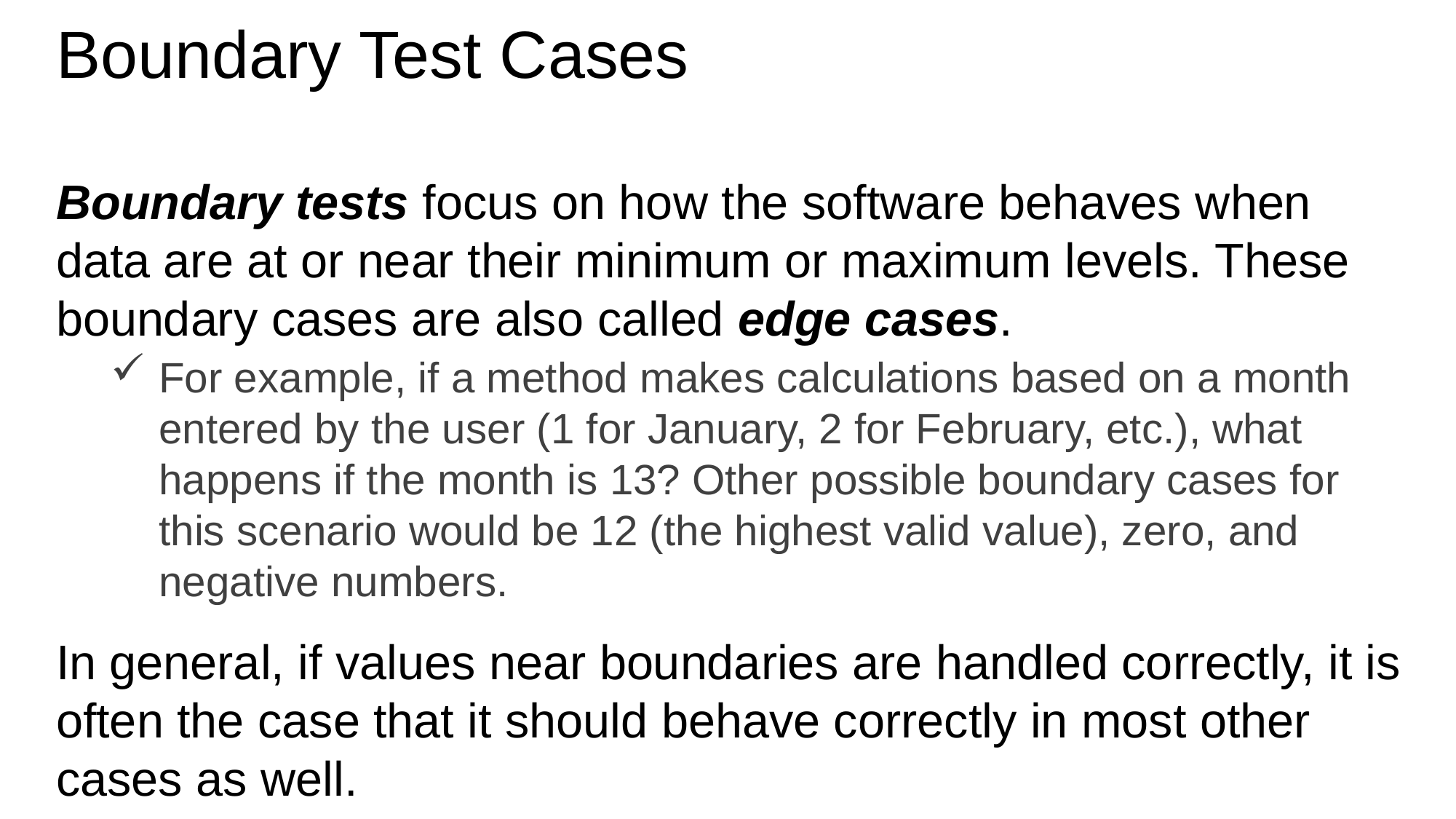

# Boundary Test Cases
Boundary tests focus on how the software behaves when data are at or near their minimum or maximum levels. These boundary cases are also called edge cases.
For example, if a method makes calculations based on a month entered by the user (1 for January, 2 for February, etc.), what happens if the month is 13? Other possible boundary cases for this scenario would be 12 (the highest valid value), zero, and negative numbers.
In general, if values near boundaries are handled correctly, it is often the case that it should behave correctly in most other cases as well.